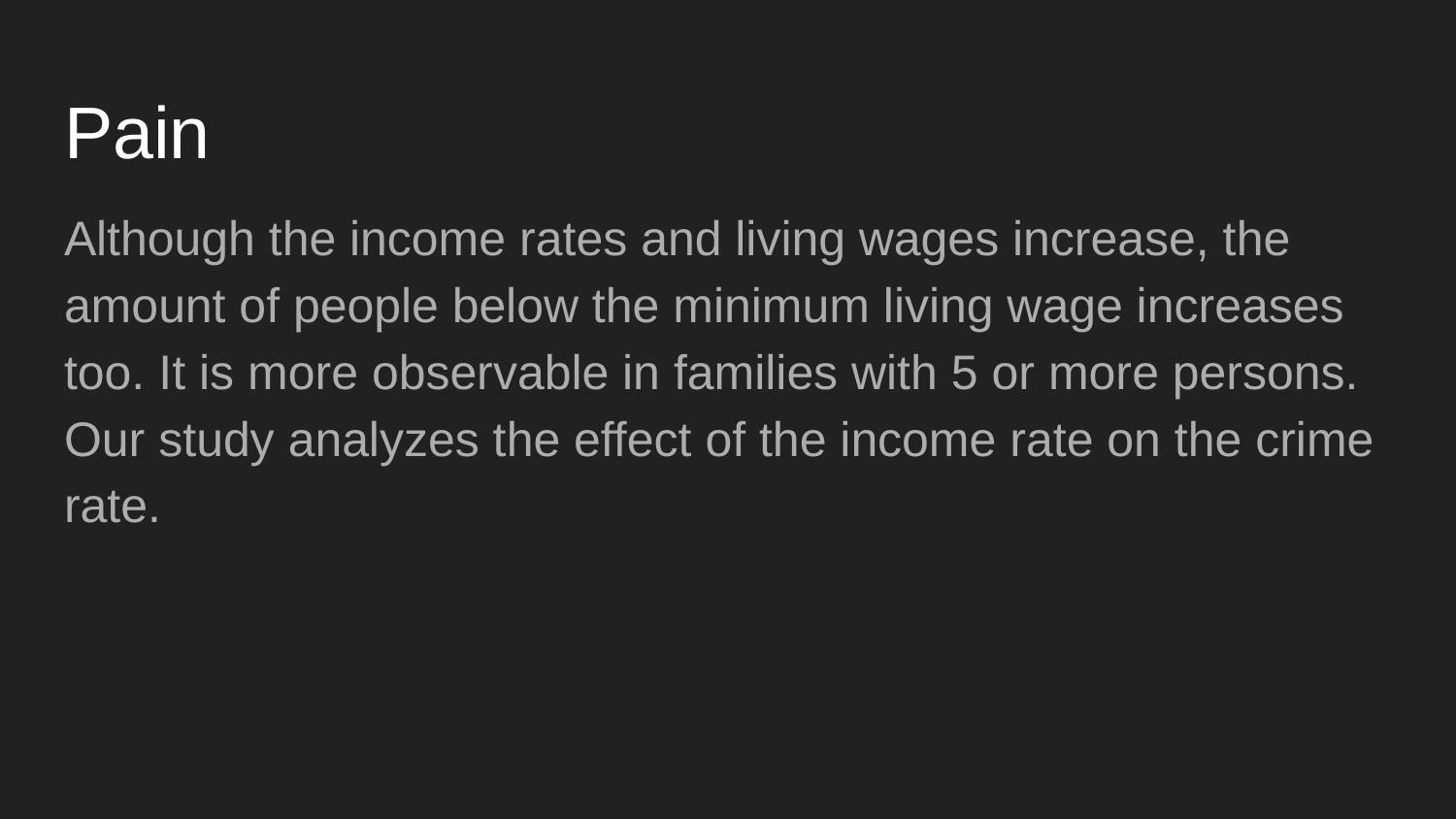

# Pain
Although the income rates and living wages increase, the amount of people below the minimum living wage increases too. It is more observable in families with 5 or more persons. Our study analyzes the effect of the income rate on the crime rate.